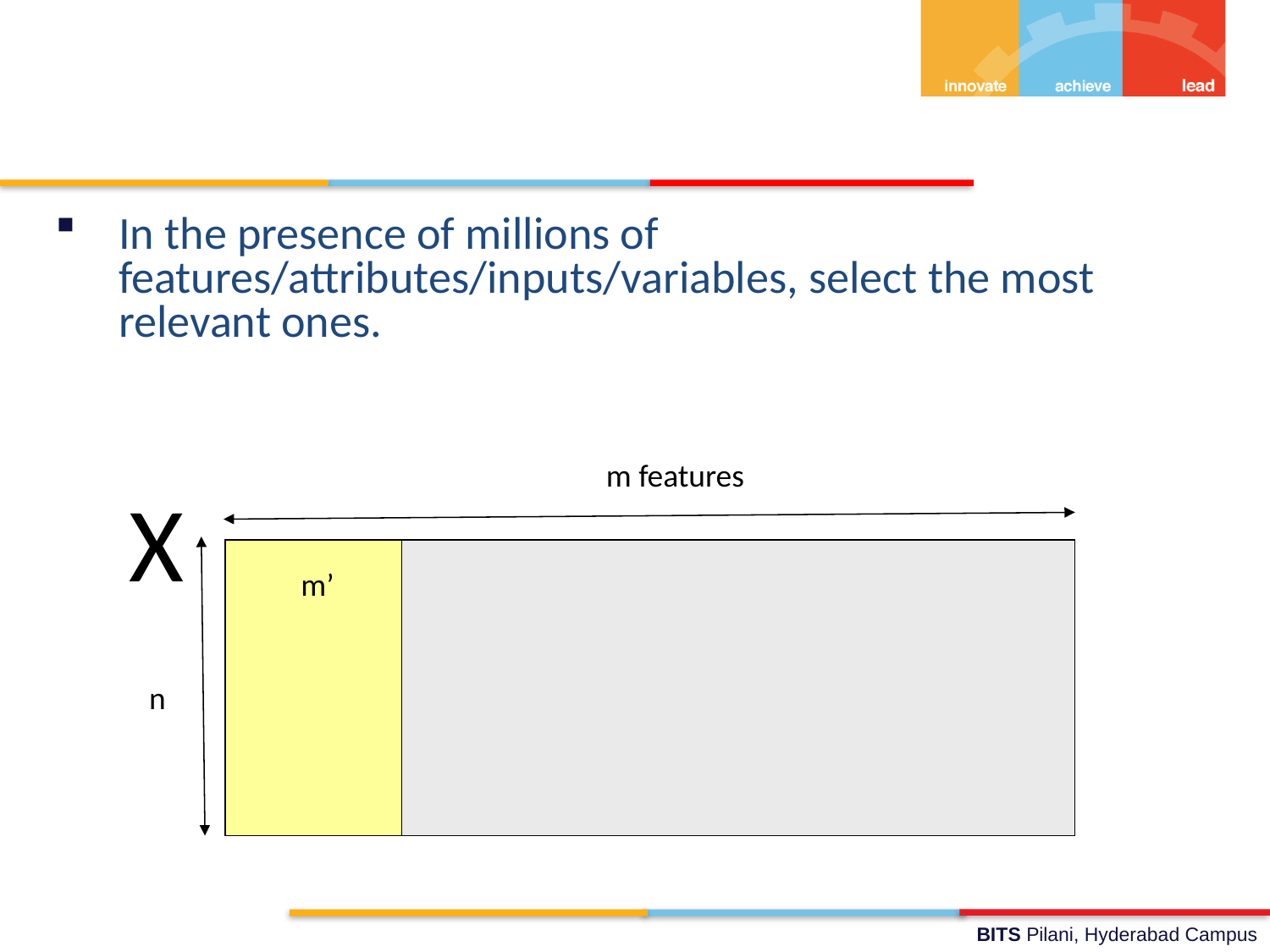

In the presence of millions of features/attributes/inputs/variables, select the most relevant ones.
m features
X

m’
n